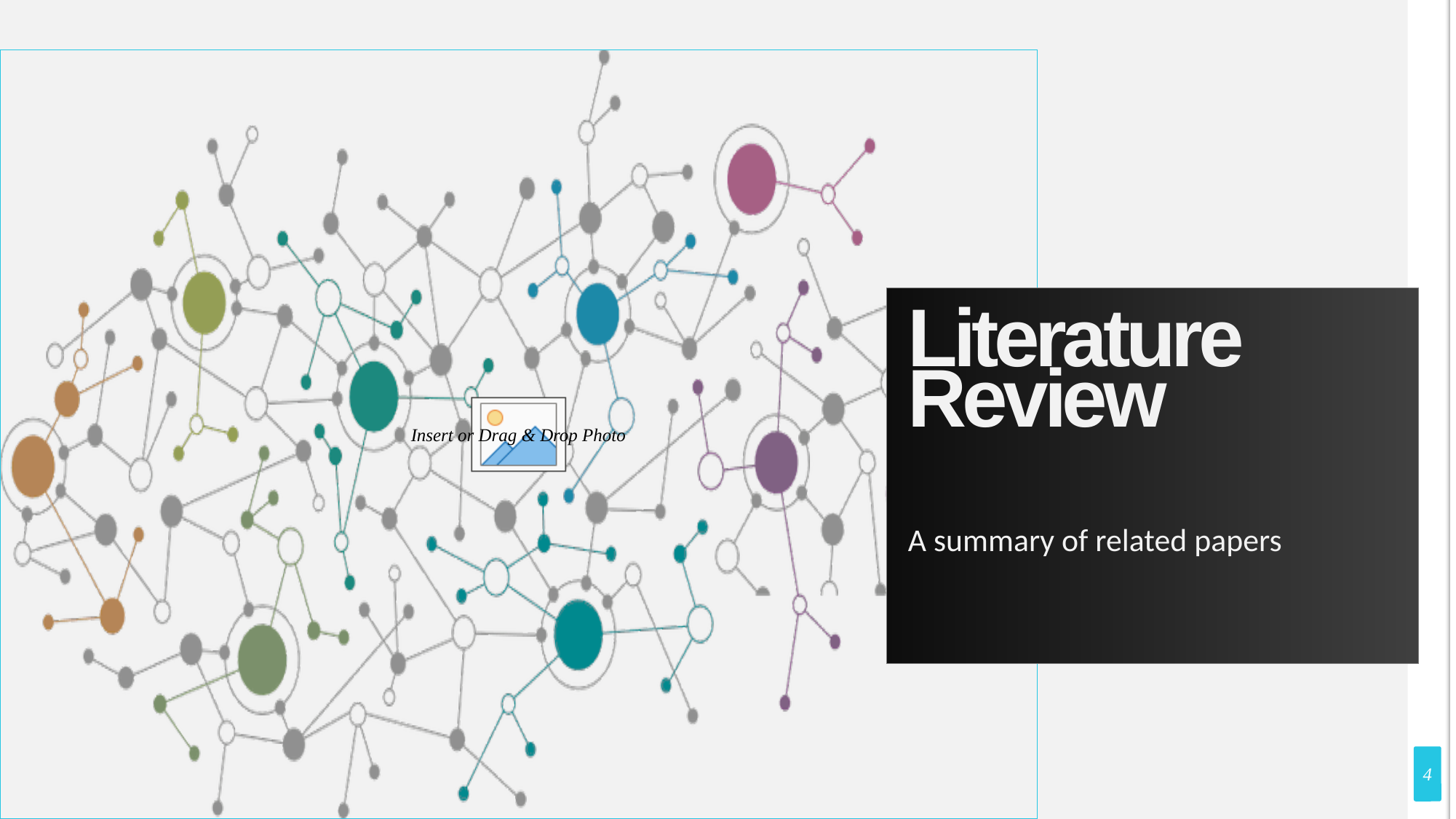

# Literature Review
A summary of related papers
4